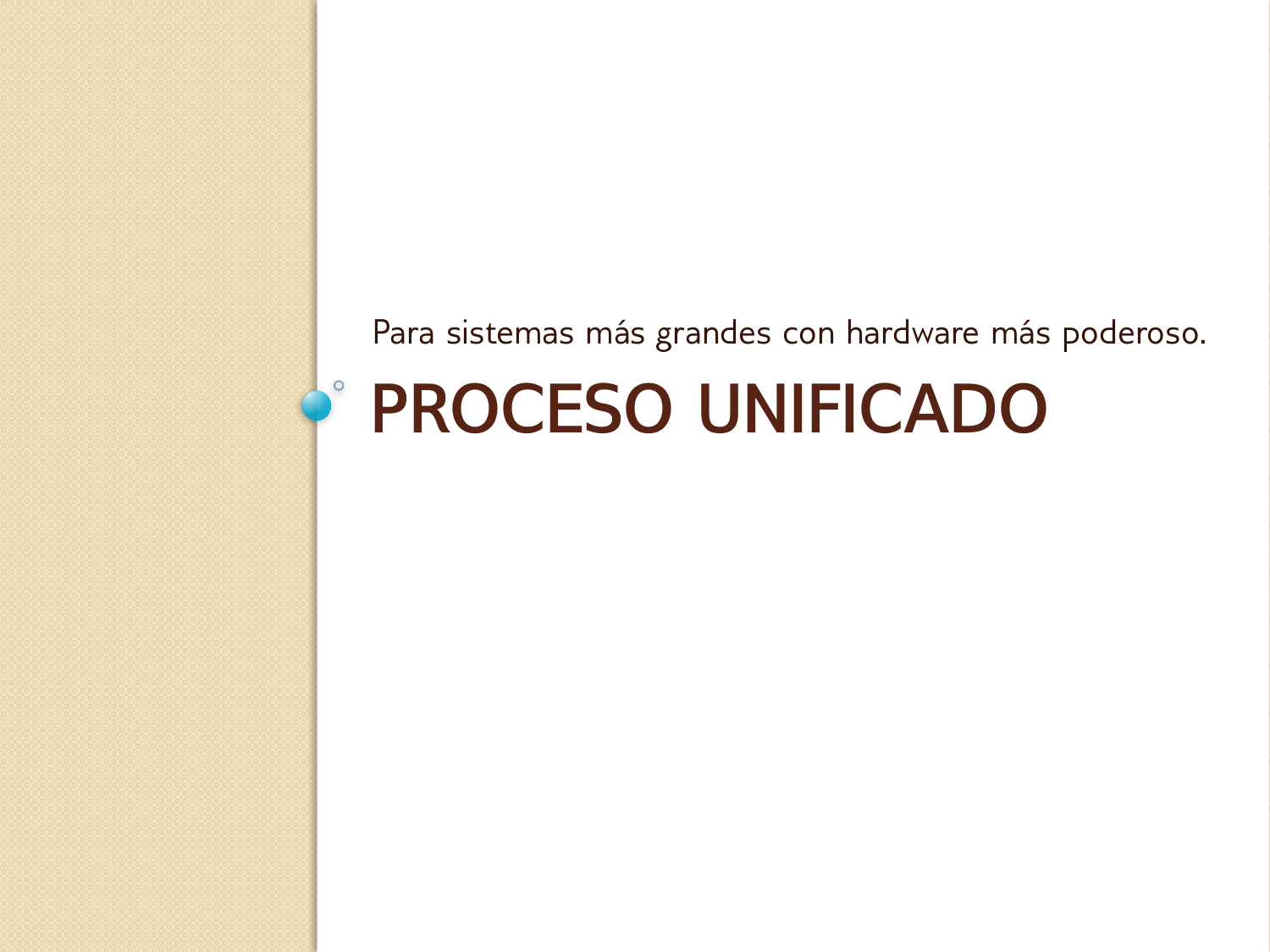

Para sistemas más grandes con hardware más poderoso.
# Proceso Unificado